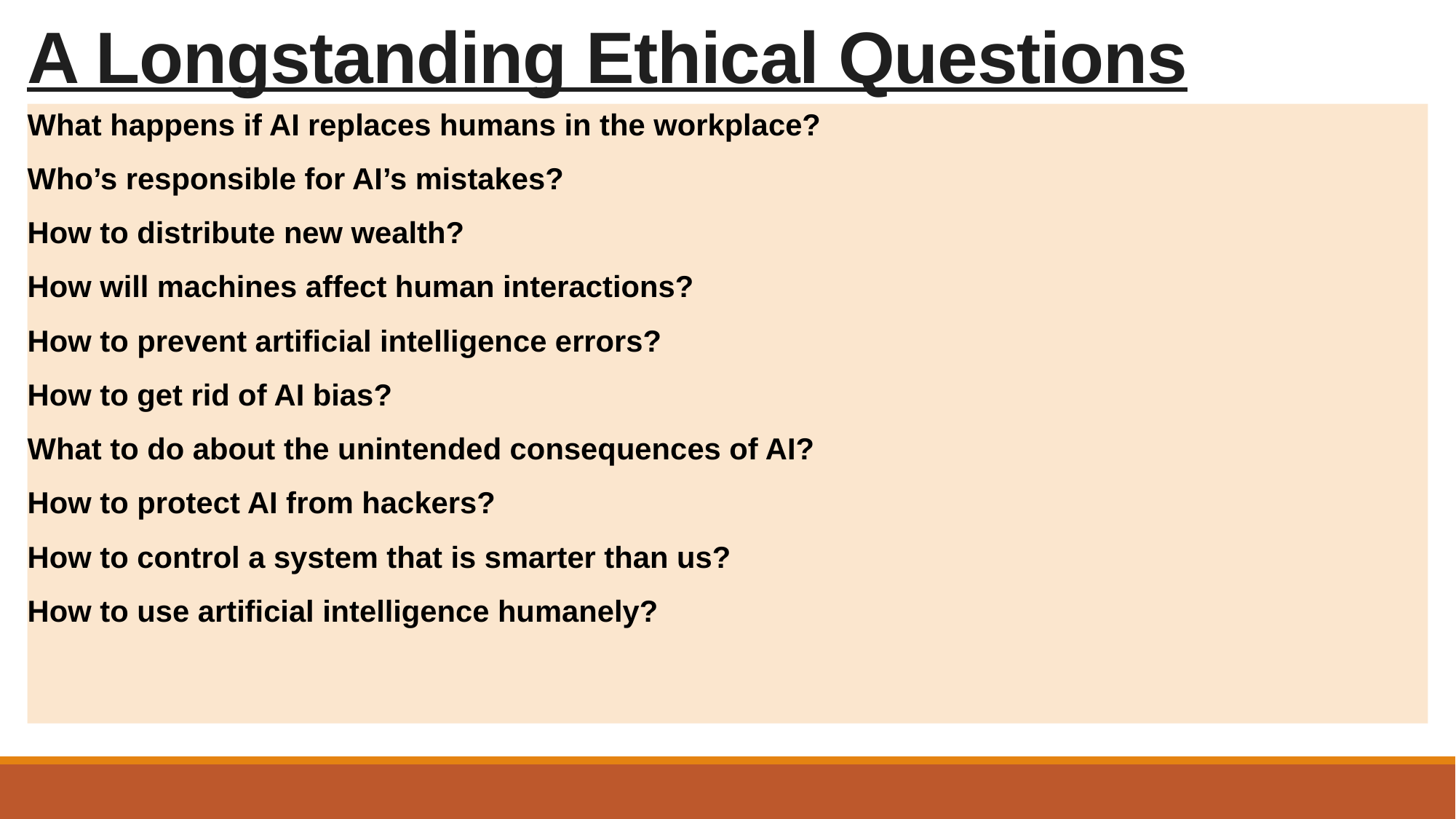

# A Longstanding Ethical Questions
What happens if AI replaces humans in the workplace?
Who’s responsible for AI’s mistakes?
How to distribute new wealth?
How will machines affect human interactions?
How to prevent artificial intelligence errors?
How to get rid of AI bias?
What to do about the unintended consequences of AI?
How to protect AI from hackers?
How to control a system that is smarter than us?
How to use artificial intelligence humanely?